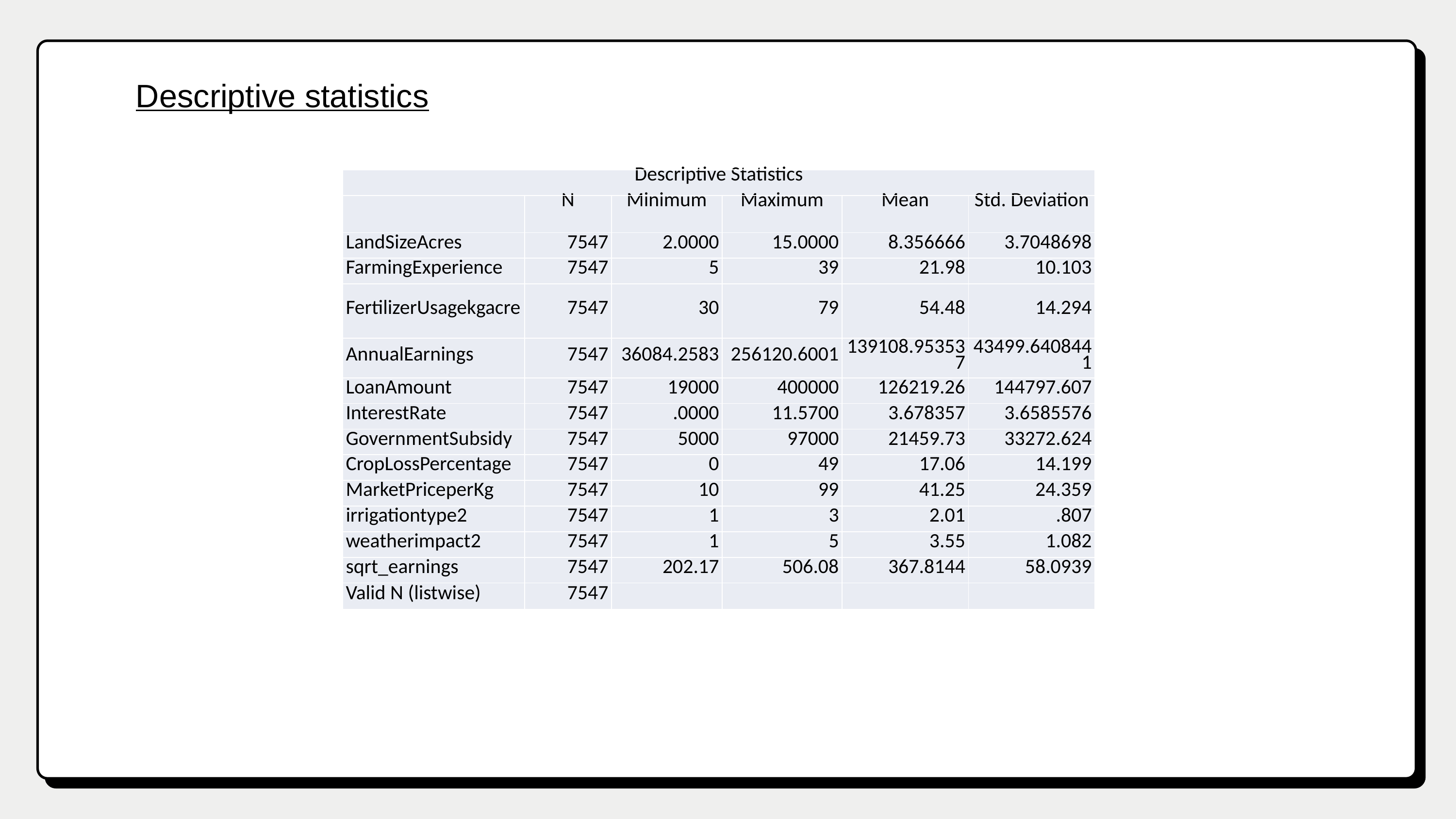

Descriptive statistics

| Descriptive Statistics |  |  |  |  |  |
| --- | --- | --- | --- | --- | --- |
|  | N | Minimum | Maximum | Mean | Std. Deviation |
| LandSizeAcres | 7547 | 2.0000 | 15.0000 | 8.356666 | 3.7048698 |
| FarmingExperience | 7547 | 5 | 39 | 21.98 | 10.103 |
| FertilizerUsagekgacre | 7547 | 30 | 79 | 54.48 | 14.294 |
| AnnualEarnings | 7547 | 36084.2583 | 256120.6001 | 139108.953537 | 43499.6408441 |
| LoanAmount | 7547 | 19000 | 400000 | 126219.26 | 144797.607 |
| InterestRate | 7547 | .0000 | 11.5700 | 3.678357 | 3.6585576 |
| GovernmentSubsidy | 7547 | 5000 | 97000 | 21459.73 | 33272.624 |
| CropLossPercentage | 7547 | 0 | 49 | 17.06 | 14.199 |
| MarketPriceperKg | 7547 | 10 | 99 | 41.25 | 24.359 |
| irrigationtype2 | 7547 | 1 | 3 | 2.01 | .807 |
| weatherimpact2 | 7547 | 1 | 5 | 3.55 | 1.082 |
| sqrt\_earnings | 7547 | 202.17 | 506.08 | 367.8144 | 58.0939 |
| Valid N (listwise) | 7547 |  |  |  |  |